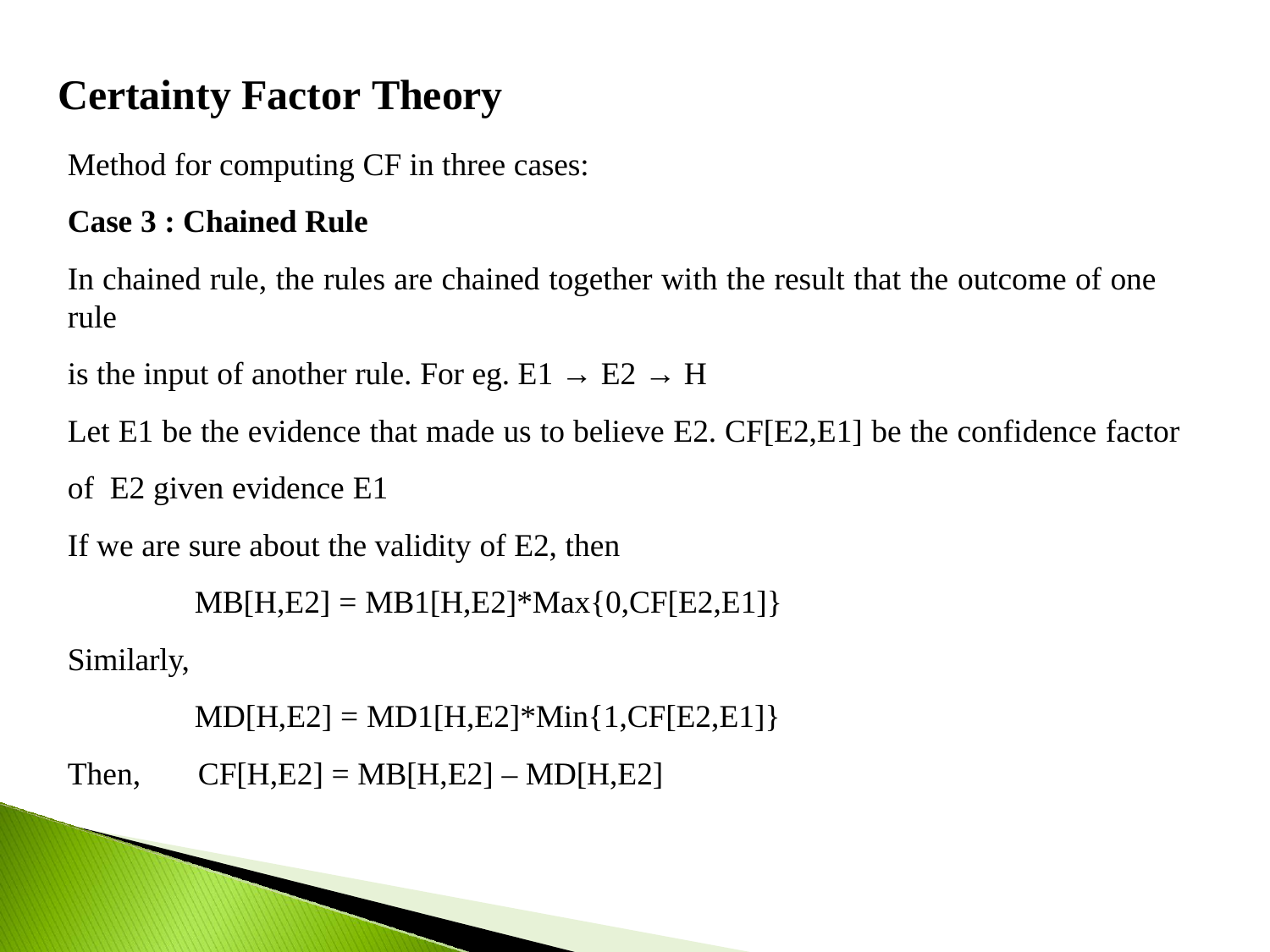

# Certainty Factor Theory
Method for computing CF in three cases:
Case 3 : Chained Rule
In chained rule, the rules are chained together with the result that the outcome of one rule
is the input of another rule. For eg. E1 → E2 → H
Let E1 be the evidence that made us to believe E2. CF[E2,E1] be the confidence factor of  E2 given evidence E1
If we are sure about the validity of E2, then
MB[H,E2] = MB1[H,E2]*Max{0,CF[E2,E1]}
Similarly,
MD[H,E2] = MD1[H,E2]*Min{1,CF[E2,E1]}
Then,	CF[H,E2] = MB[H,E2] – MD[H,E2]